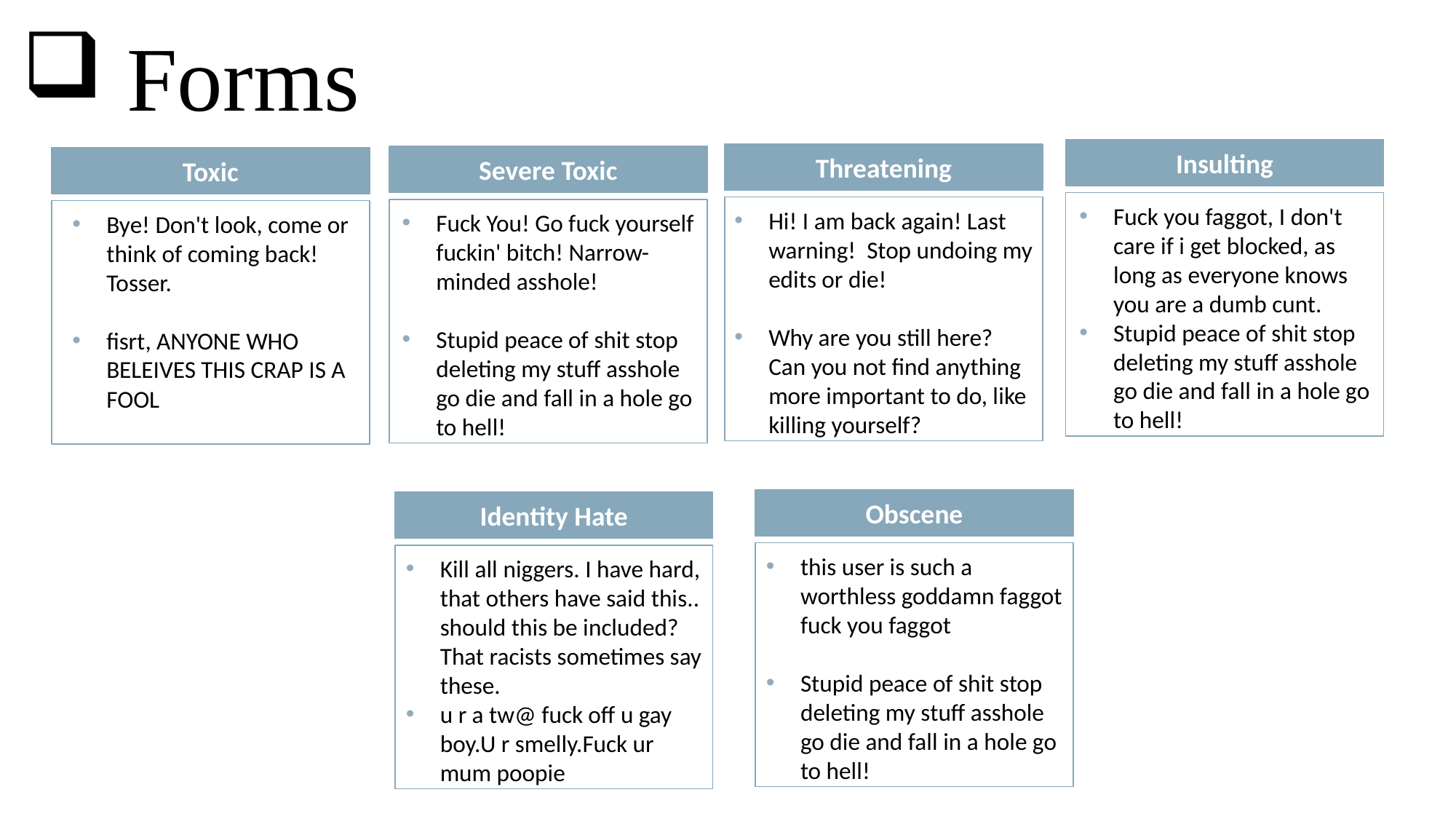

# Forms
Insulting
Threatening
Severe Toxic
Toxic
Fuck you faggot, I don't care if i get blocked, as long as everyone knows you are a dumb cunt.
Stupid peace of shit stop deleting my stuff asshole go die and fall in a hole go to hell!
Hi! I am back again! Last warning!  Stop undoing my edits or die!

Why are you still here? Can you not find anything more important to do, like killing yourself?
Fuck You! Go fuck yourself fuckin' bitch! Narrow-minded asshole!

Stupid peace of shit stop deleting my stuff asshole go die and fall in a hole go to hell!
Bye! Don't look, come or think of coming back! Tosser.

fisrt, ANYONE WHO BELEIVES THIS CRAP IS A FOOL
Obscene
Identity Hate
this user is such a worthless goddamn faggot fuck you faggot

Stupid peace of shit stop deleting my stuff asshole go die and fall in a hole go to hell!
Kill all niggers. I have hard, that others have said this.. should this be included? That racists sometimes say these.
u r a tw@ fuck off u gay boy.U r smelly.Fuck ur mum poopie